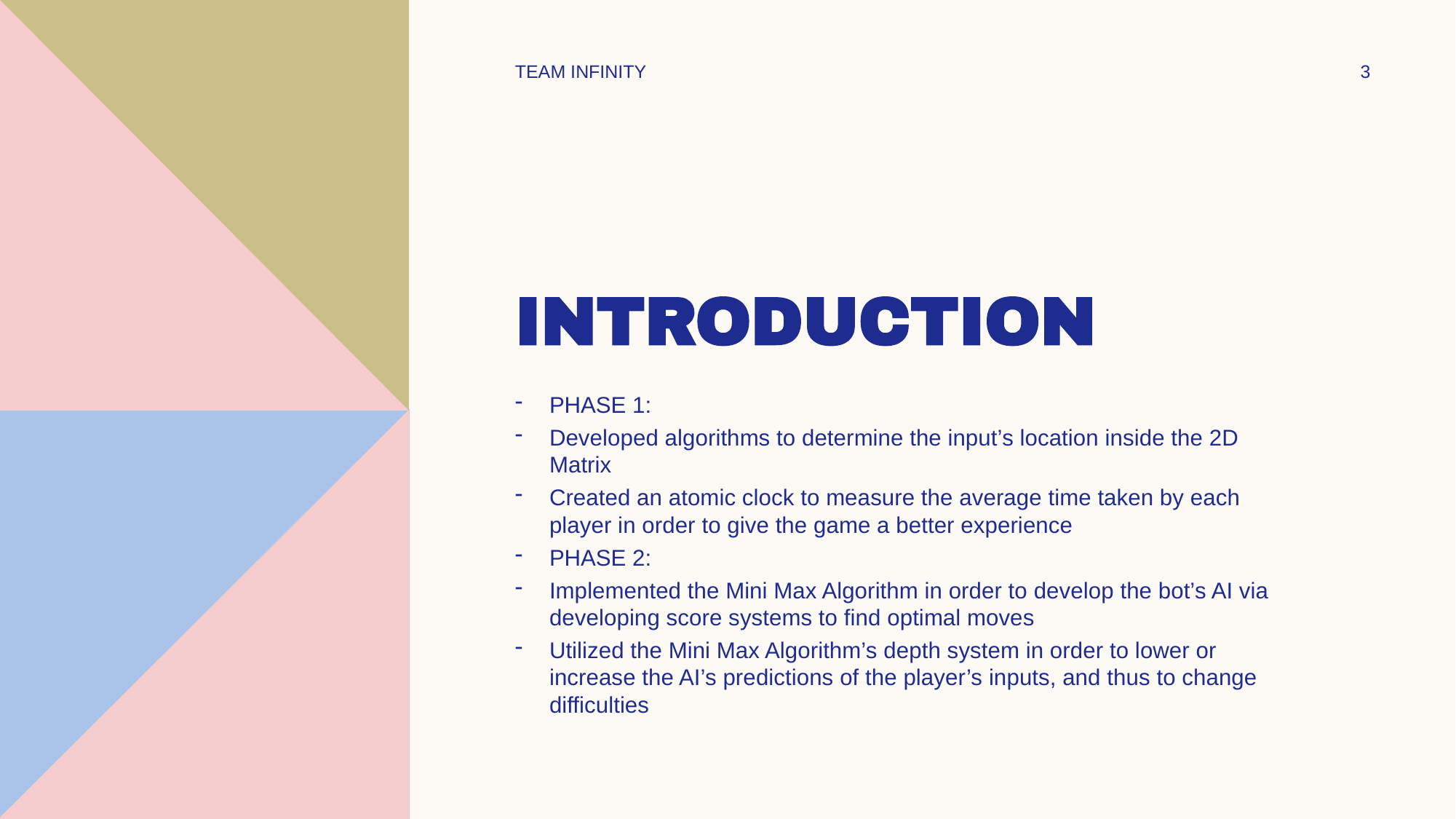

TEAM INFINITY
3
# Introduction
PHASE 1:
Developed algorithms to determine the input’s location inside the 2D Matrix
Created an atomic clock to measure the average time taken by each player in order to give the game a better experience
PHASE 2:
Implemented the Mini Max Algorithm in order to develop the bot’s AI via developing score systems to find optimal moves
Utilized the Mini Max Algorithm’s depth system in order to lower or increase the AI’s predictions of the player’s inputs, and thus to change difficulties